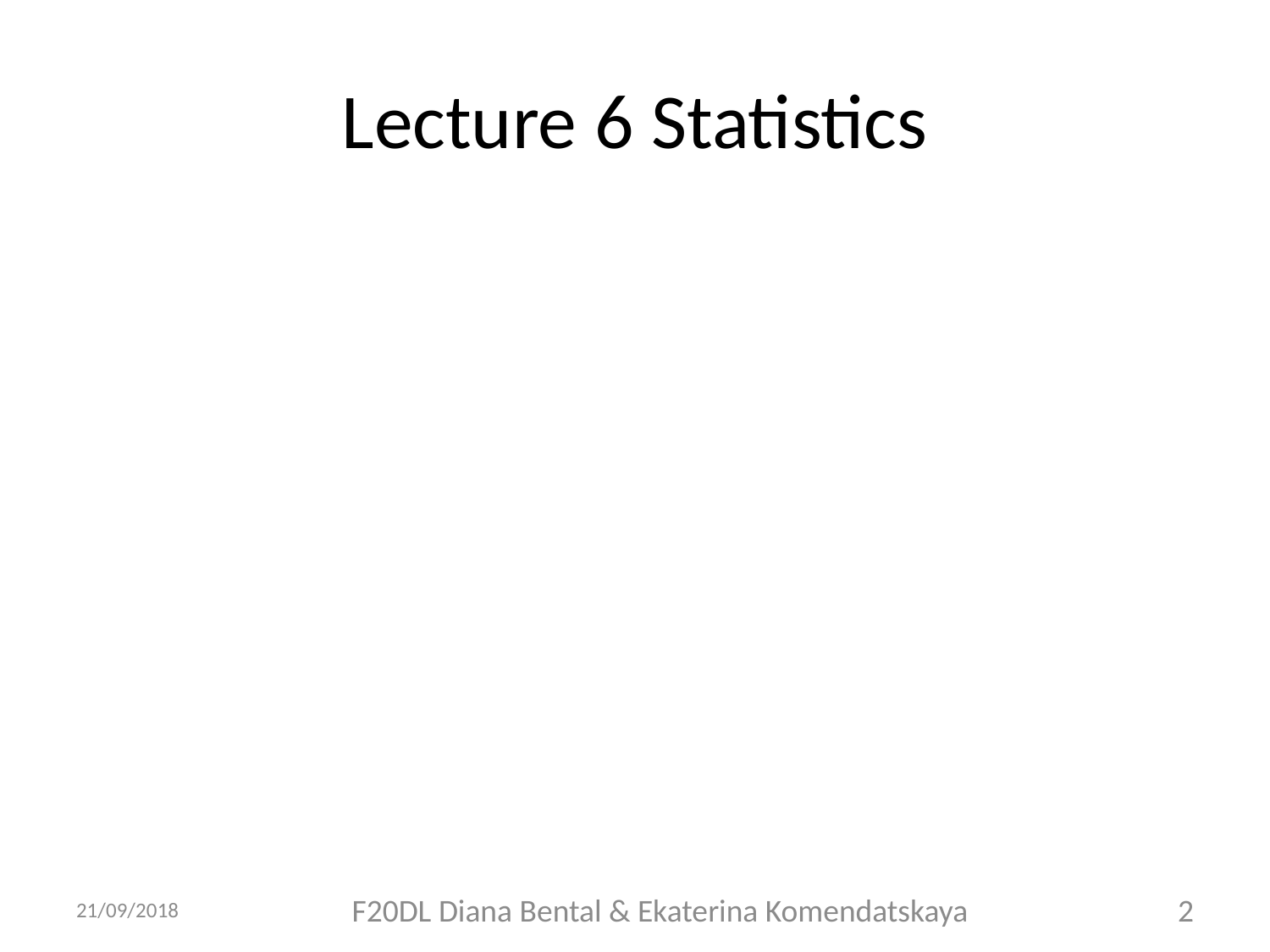

# Lecture 6 Statistics

21/09/2018
F20DL Diana Bental & Ekaterina Komendatskaya
2